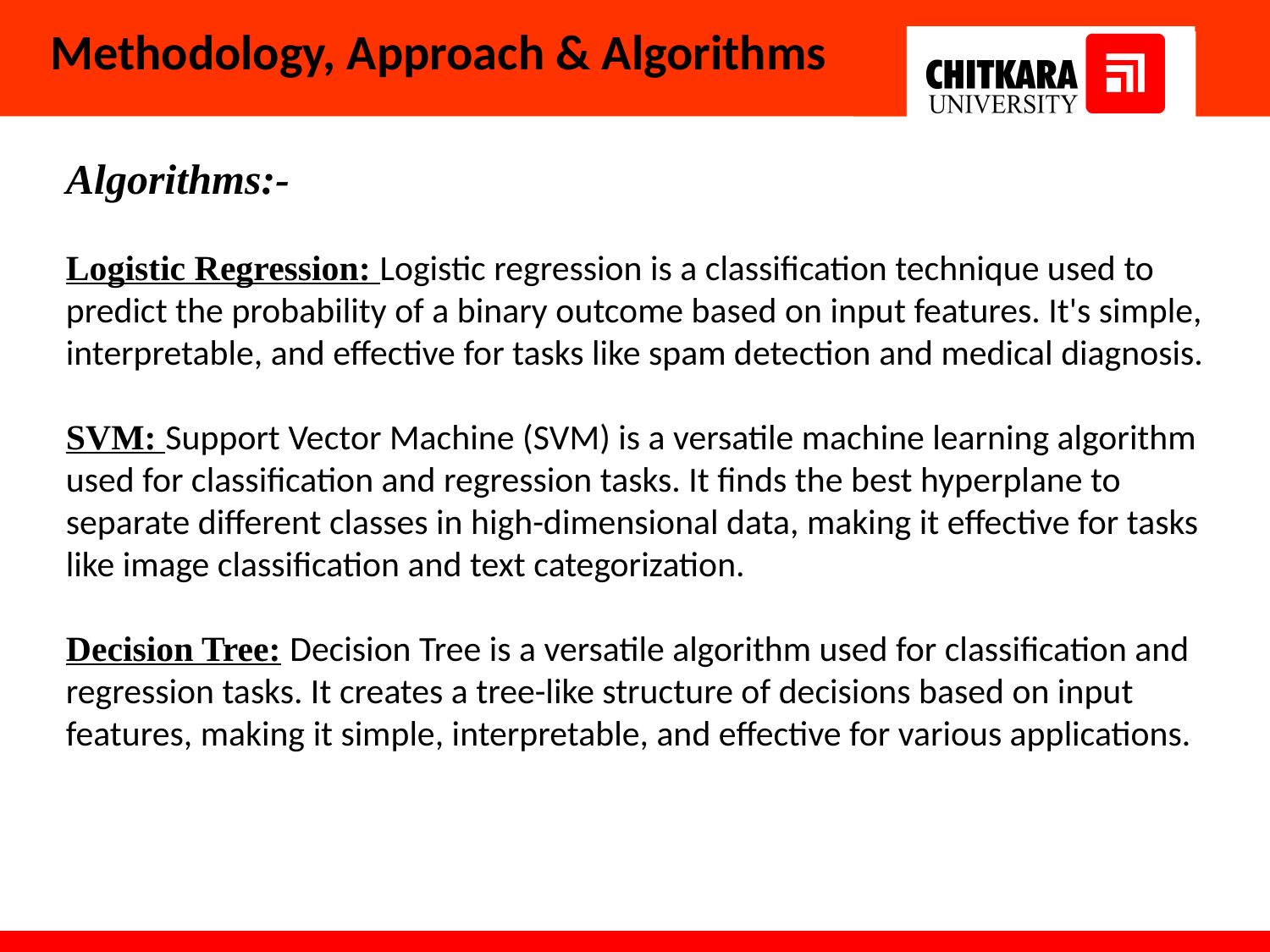

# Methodology, Approach & Algorithms
Algorithms:-

Logistic Regression: Logistic regression is a classification technique used to predict the probability of a binary outcome based on input features. It's simple, interpretable, and effective for tasks like spam detection and medical diagnosis.

SVM: Support Vector Machine (SVM) is a versatile machine learning algorithm used for classification and regression tasks. It finds the best hyperplane to separate different classes in high-dimensional data, making it effective for tasks like image classification and text categorization.

Decision Tree: Decision Tree is a versatile algorithm used for classification and regression tasks. It creates a tree-like structure of decisions based on input features, making it simple, interpretable, and effective for various applications.